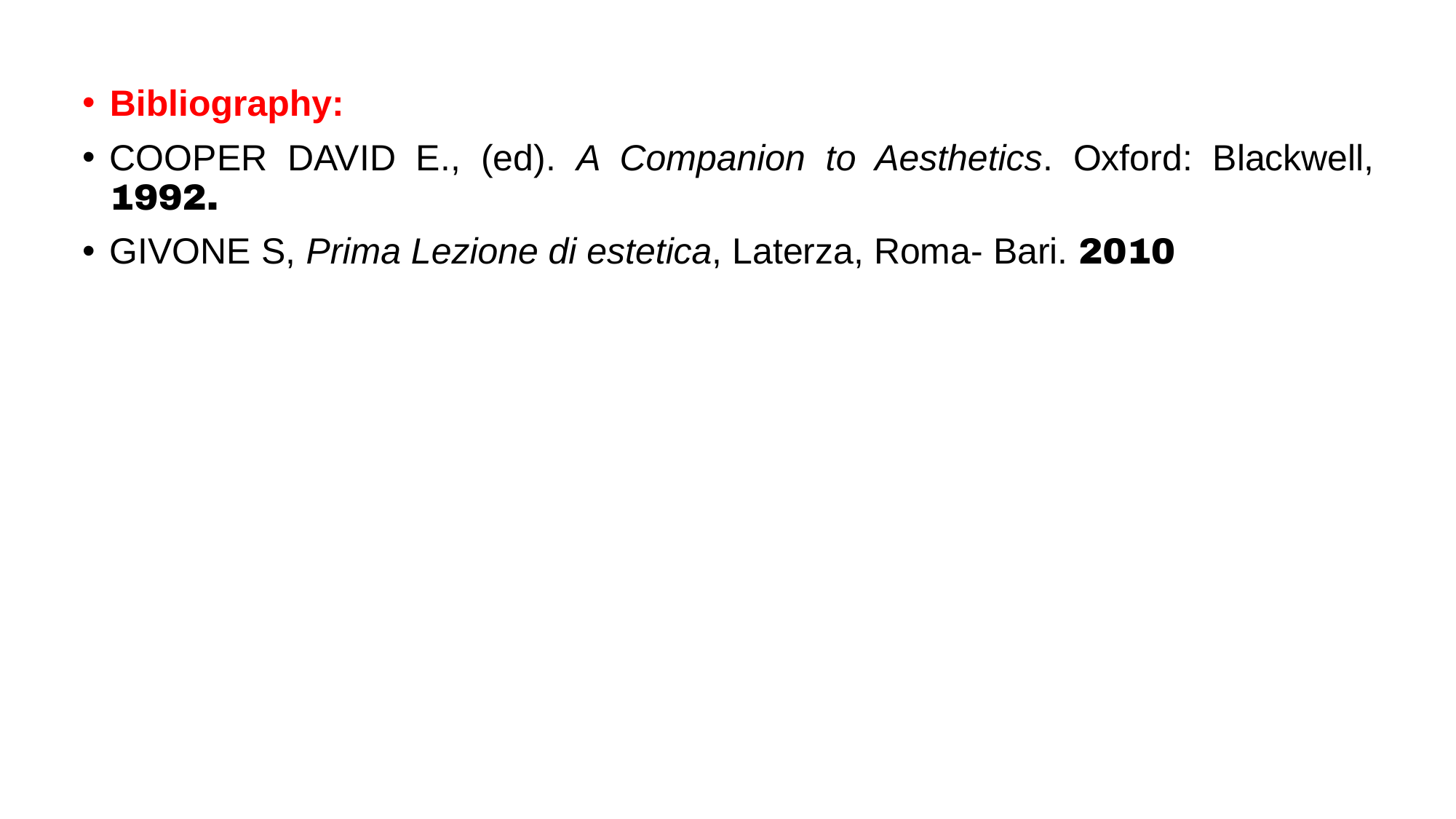

Bibliography:
COOPER DAVID E., (ed). A Companion to Aesthetics. Oxford: Blackwell, 1992.
GIVONE S, Prima Lezione di estetica, Laterza, Roma- Bari. 2010